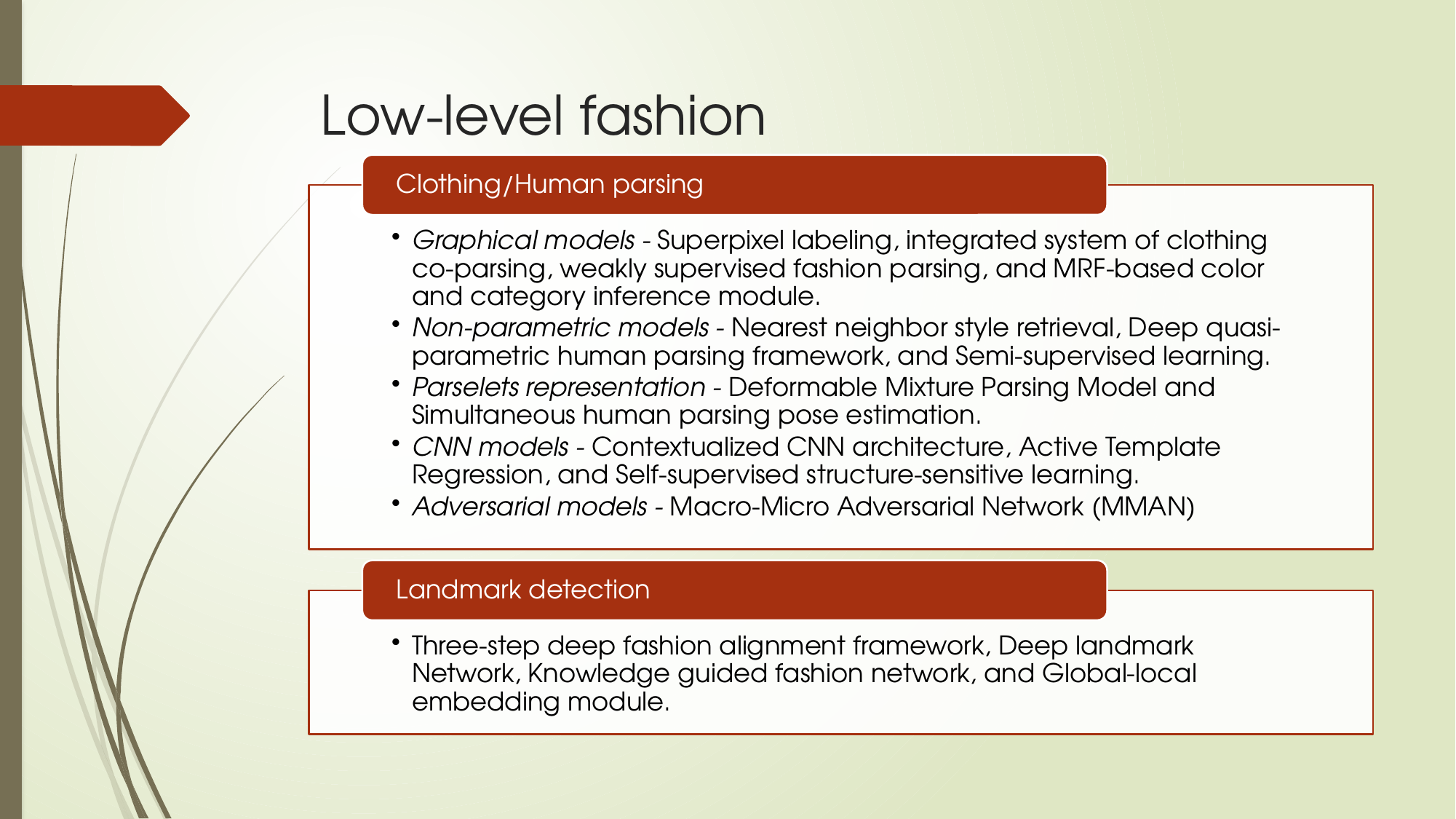

# Low-level fashion
Graphical models - Superpixel labeling, integrated system of clothing co-parsing, weakly supervised fashion parsing, and MRF-based color and category inference module.
Non-parametric models - Nearest neighbor style retrieval, Deep quasi-parametric human parsing framework, and Semi-supervised learning.
Parselets representation - Deformable Mixture Parsing Model and Simultaneous human parsing pose estimation.
CNN models - Contextualized CNN architecture, Active Template Regression, and Self-supervised structure-sensitive learning.
Adversarial models - Macro-Micro Adversarial Network (MMAN)
Clothing/Human parsing
Three-step deep fashion alignment framework, Deep landmark Network, Knowledge guided fashion network, and Global-local embedding module.
Landmark detection